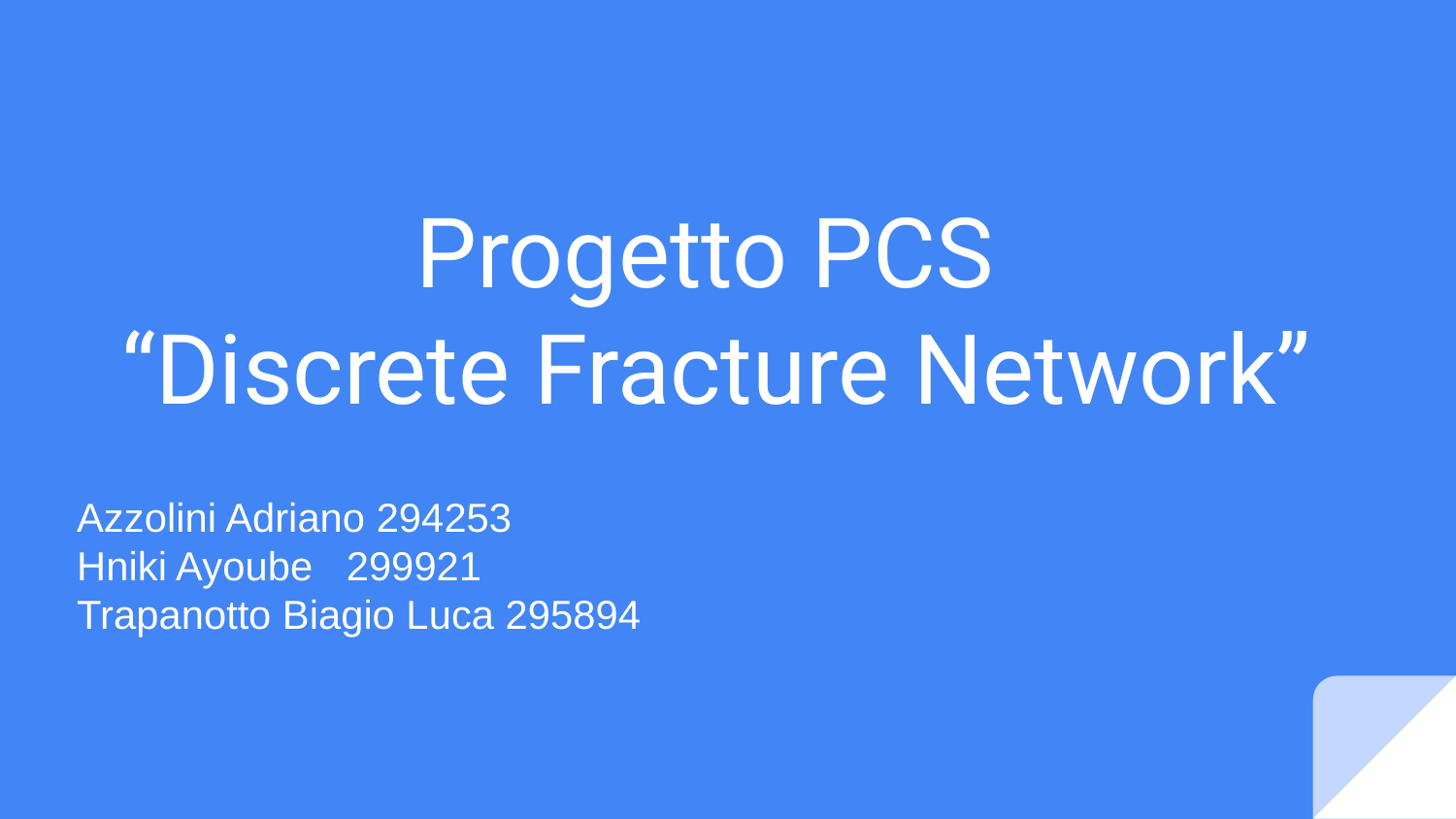

# Progetto PCS
“Discrete Fracture Network”
Azzolini Adriano 294253
Hniki Ayoube   299921
Trapanotto Biagio Luca 295894